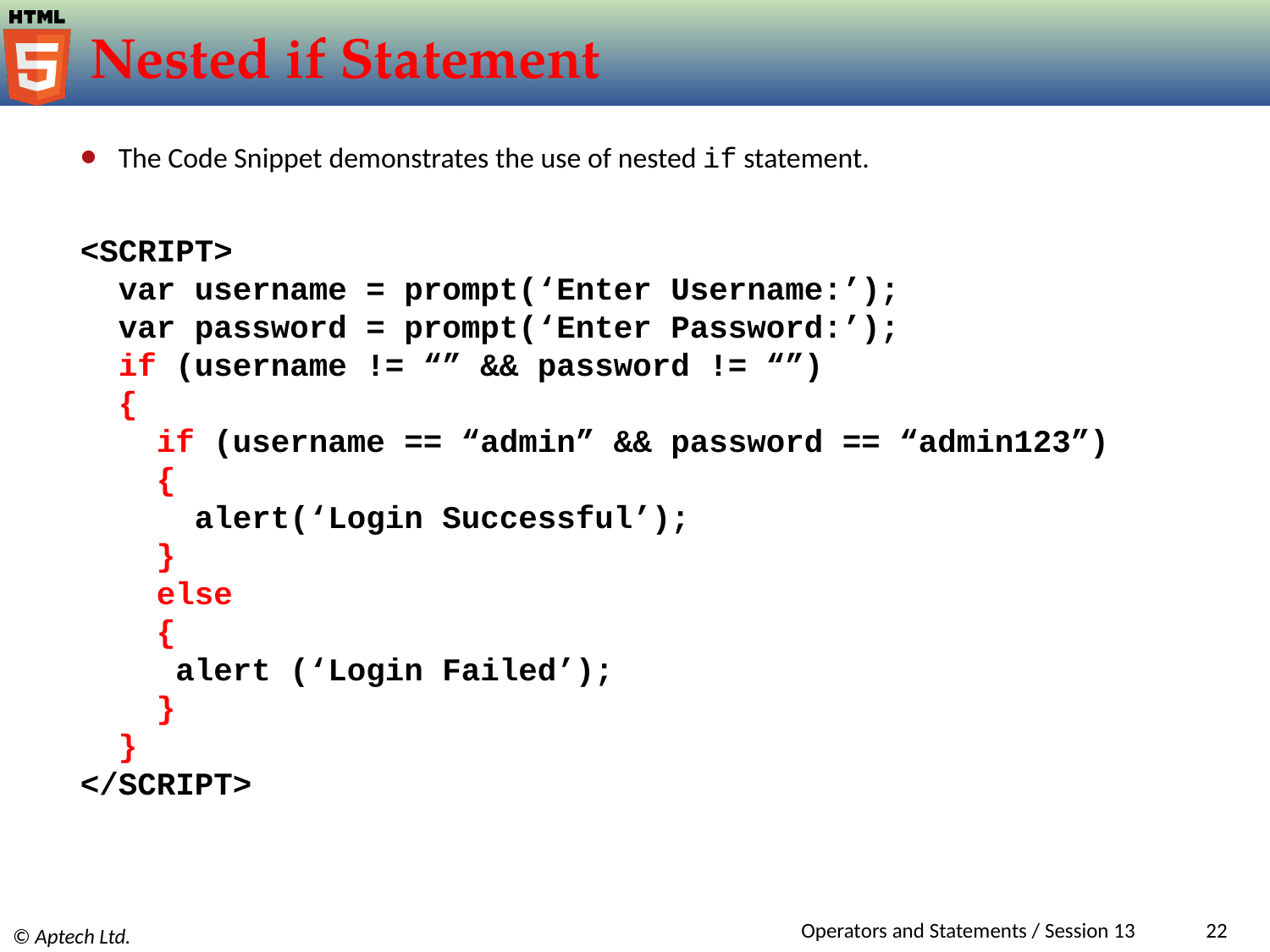

# Nested if Statement
The Code Snippet demonstrates the use of nested if statement.

<SCRIPT>
  var username = prompt(‘Enter Username:’);
  var password = prompt(‘Enter Password:’);
  if (username != “” && password != “”)
  {
    if (username == “admin” && password == “admin123”)
    {
      alert(‘Login Successful’);
    }
    else
    {
     alert (‘Login Failed’);
    }
  }
</SCRIPT>
Operators and Statements / Session 13
22